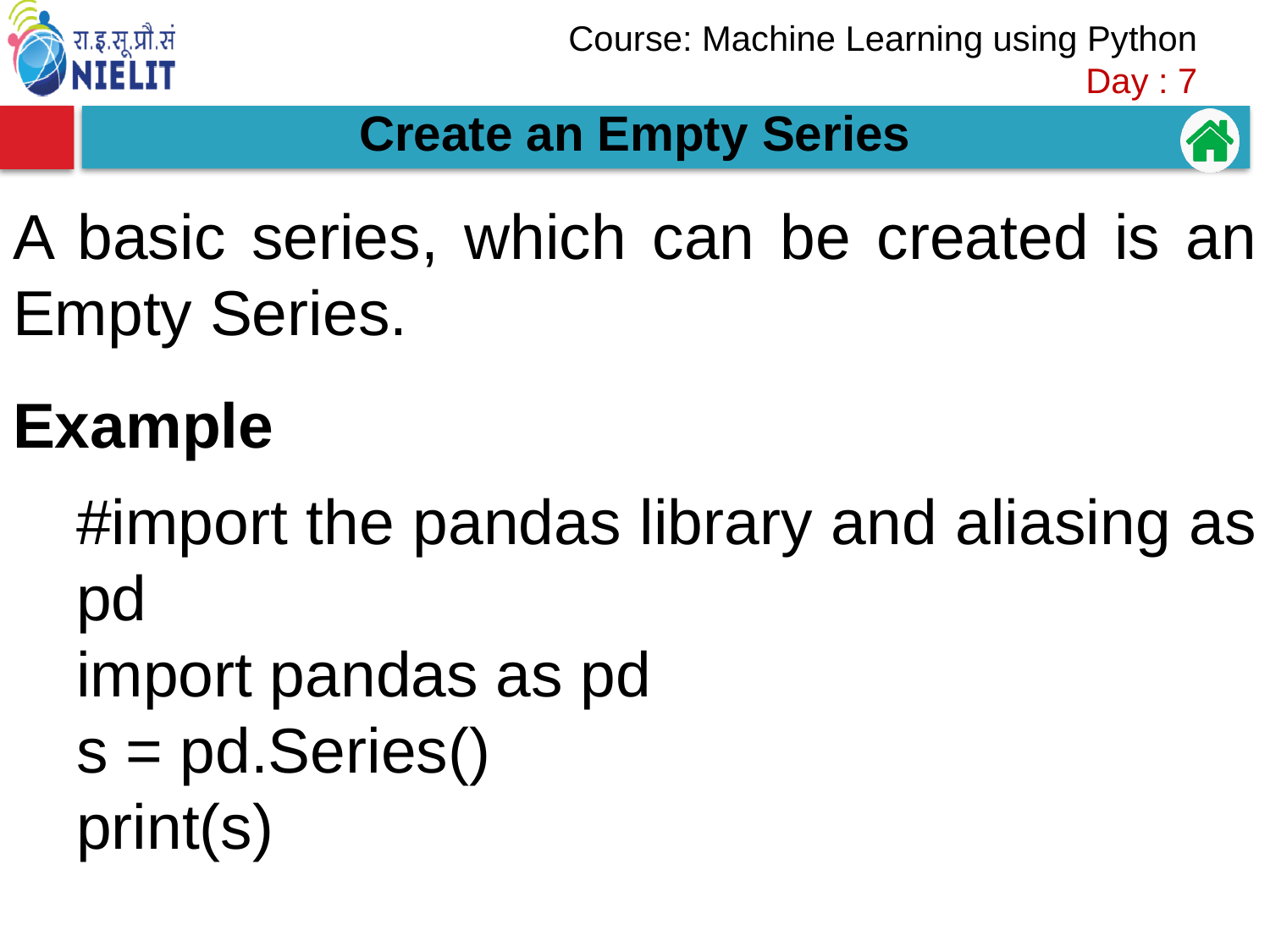

Create an Empty Series
A basic series, which can be created is an Empty Series.
Example
#import the pandas library and aliasing as pd
import pandas as pd
s = pd.Series()
print(s)